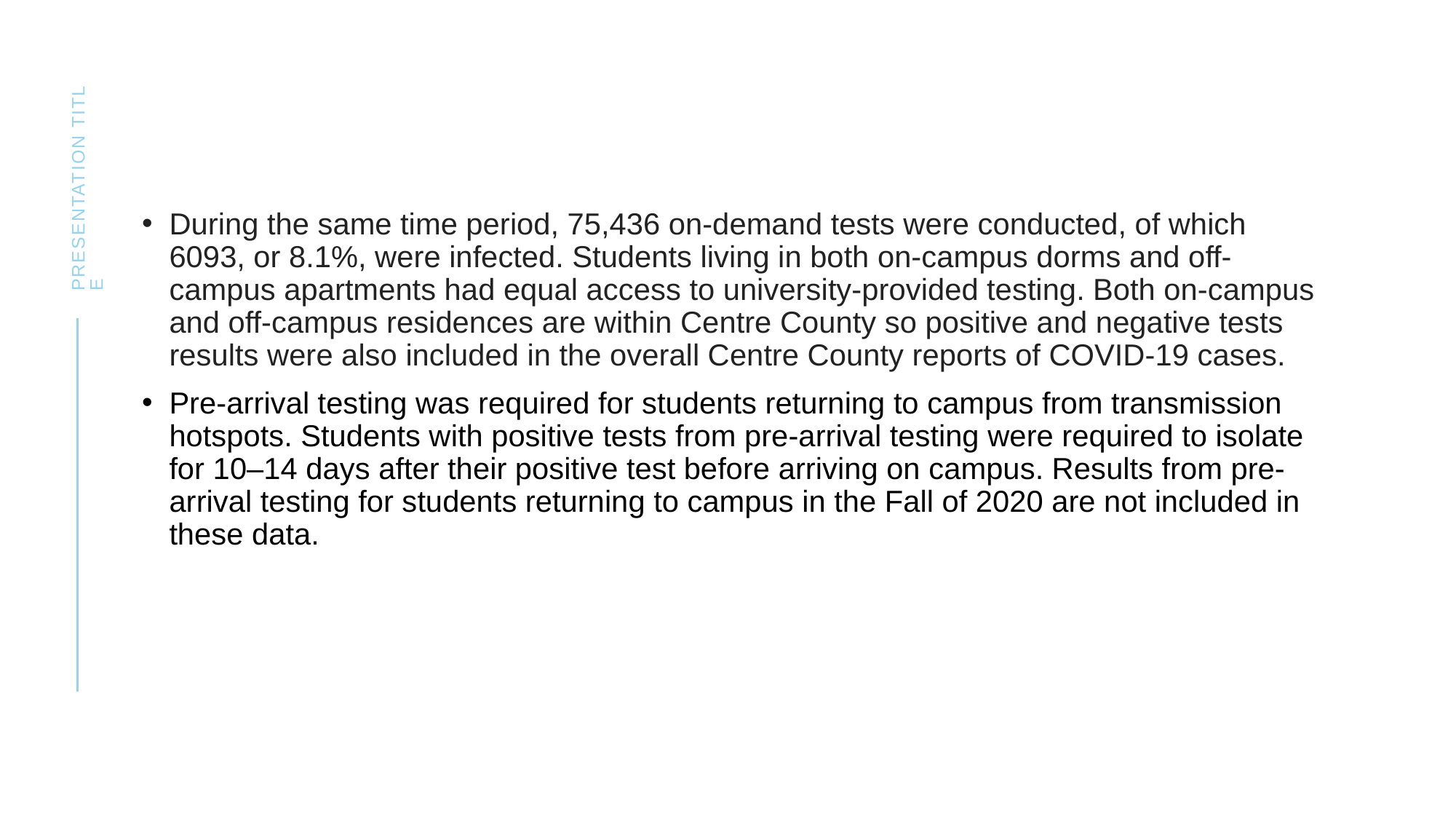

presentation title
During the same time period, 75,436 on-demand tests were conducted, of which 6093, or 8.1%, were infected. Students living in both on-campus dorms and off-campus apartments had equal access to university-provided testing. Both on-campus and off-campus residences are within Centre County so positive and negative tests results were also included in the overall Centre County reports of COVID-19 cases.
Pre-arrival testing was required for students returning to campus from transmission hotspots. Students with positive tests from pre-arrival testing were required to isolate for 10–14 days after their positive test before arriving on campus. Results from pre-arrival testing for students returning to campus in the Fall of 2020 are not included in these data.
30